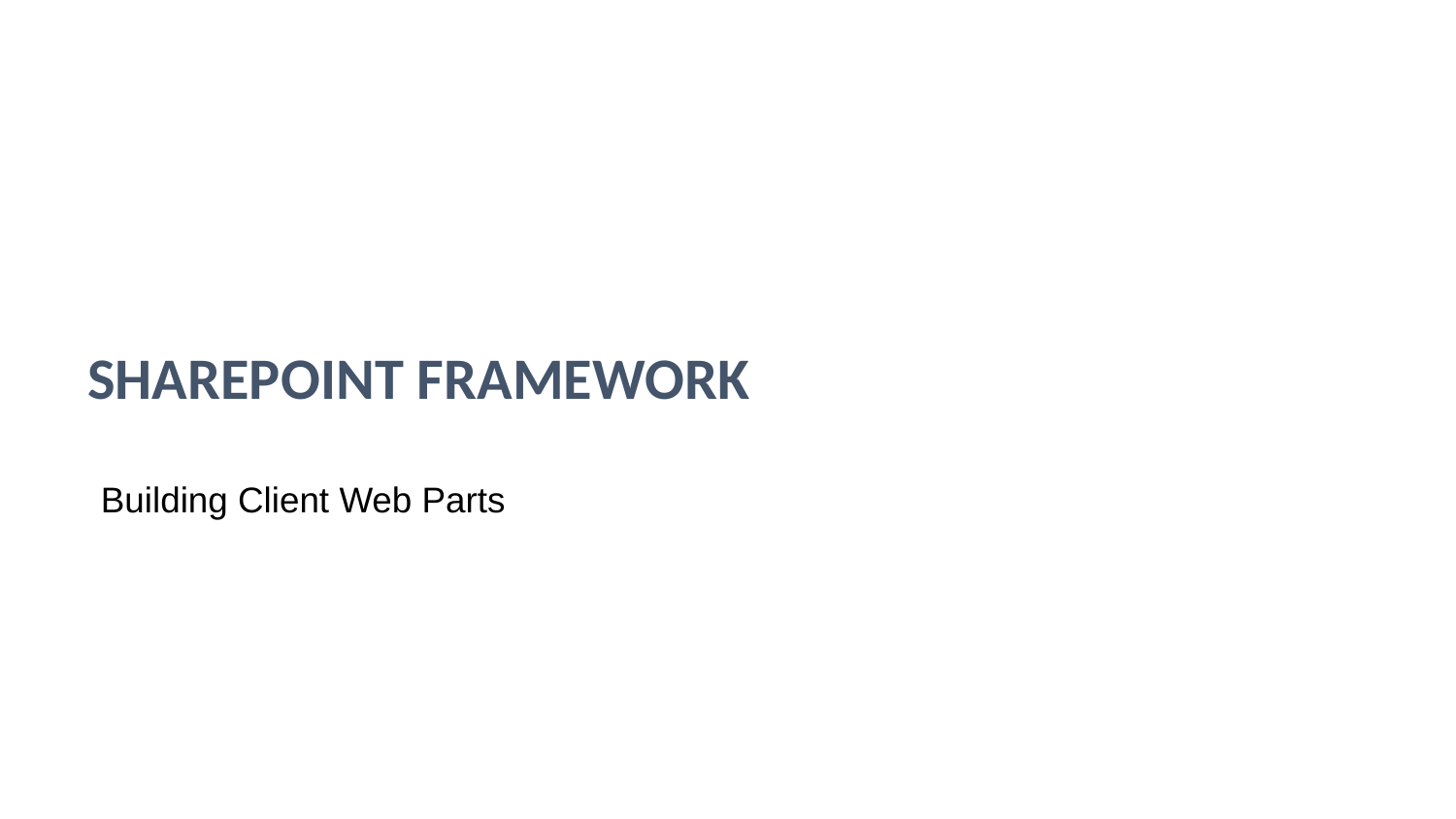

# SharePoint framework
Building Client Web Parts